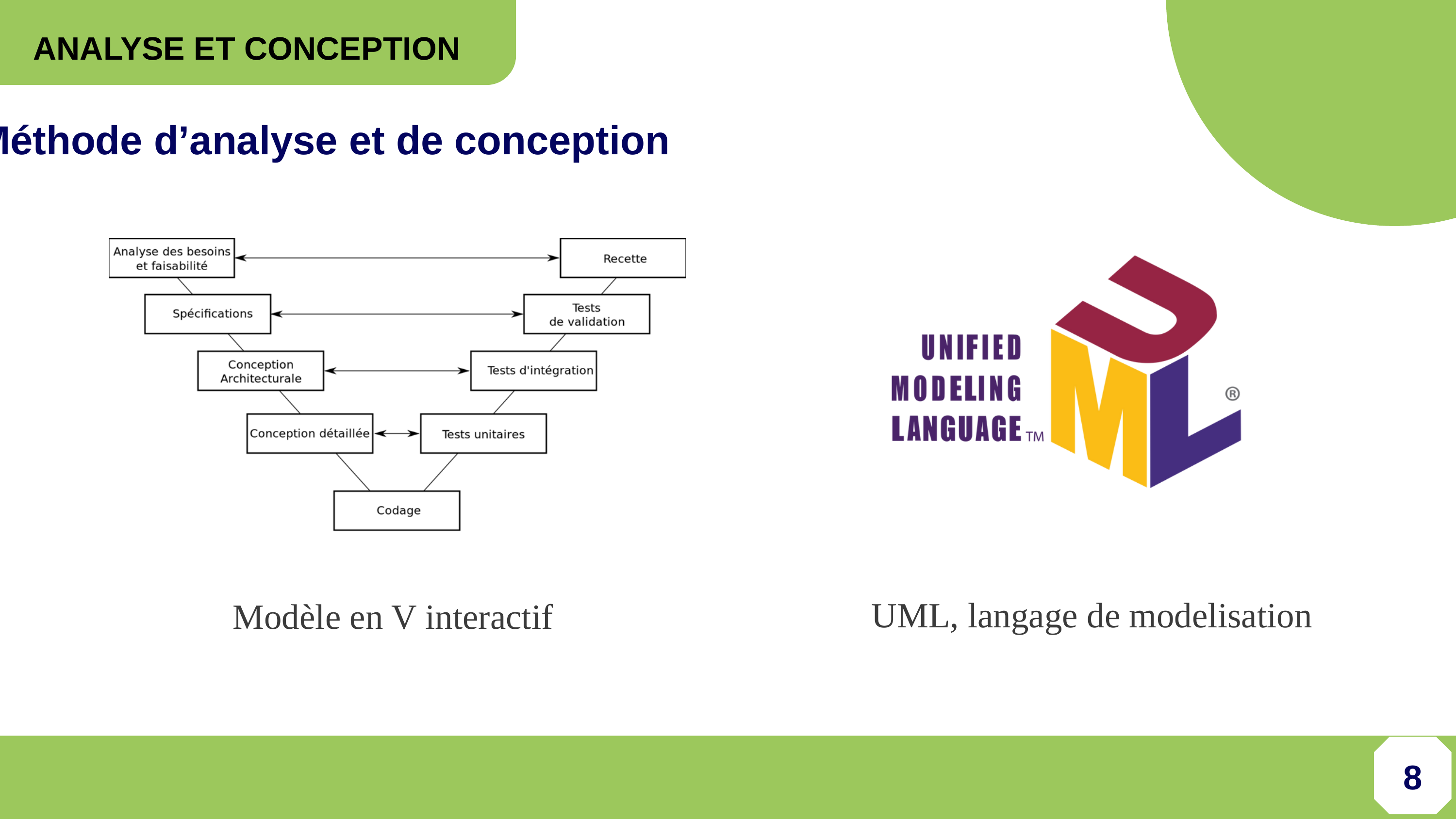

ANALYSE ET CONCEPTION
Méthode d’analyse et de conception

UML, langage de modelisation
Modèle en V interactif

8